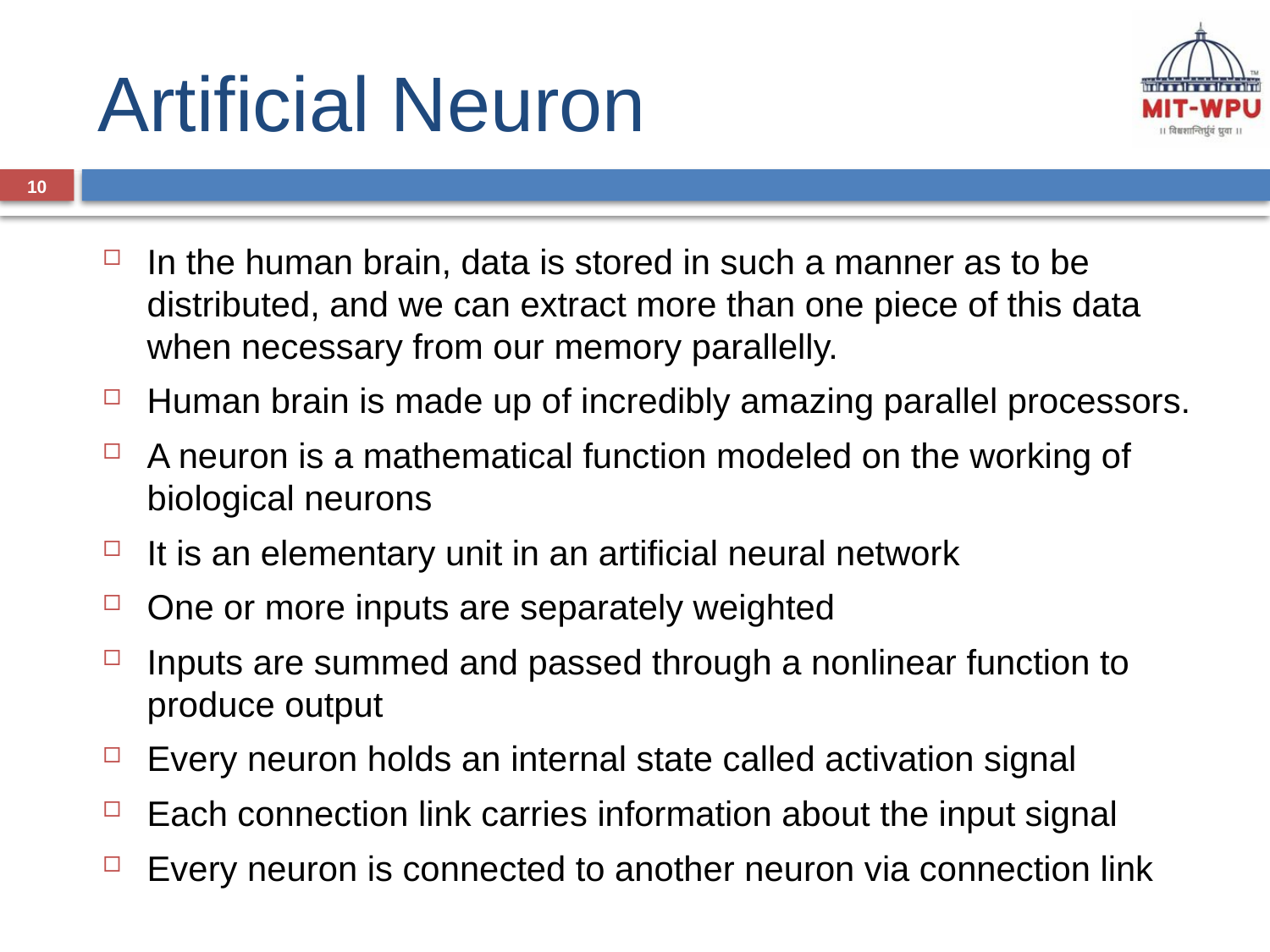

# Artificial Neuron
10
In the human brain, data is stored in such a manner as to be distributed, and we can extract more than one piece of this data when necessary from our memory parallelly.
Human brain is made up of incredibly amazing parallel processors.
A neuron is a mathematical function modeled on the working of biological neurons
It is an elementary unit in an artificial neural network
One or more inputs are separately weighted
Inputs are summed and passed through a nonlinear function to produce output
Every neuron holds an internal state called activation signal
Each connection link carries information about the input signal
Every neuron is connected to another neuron via connection link